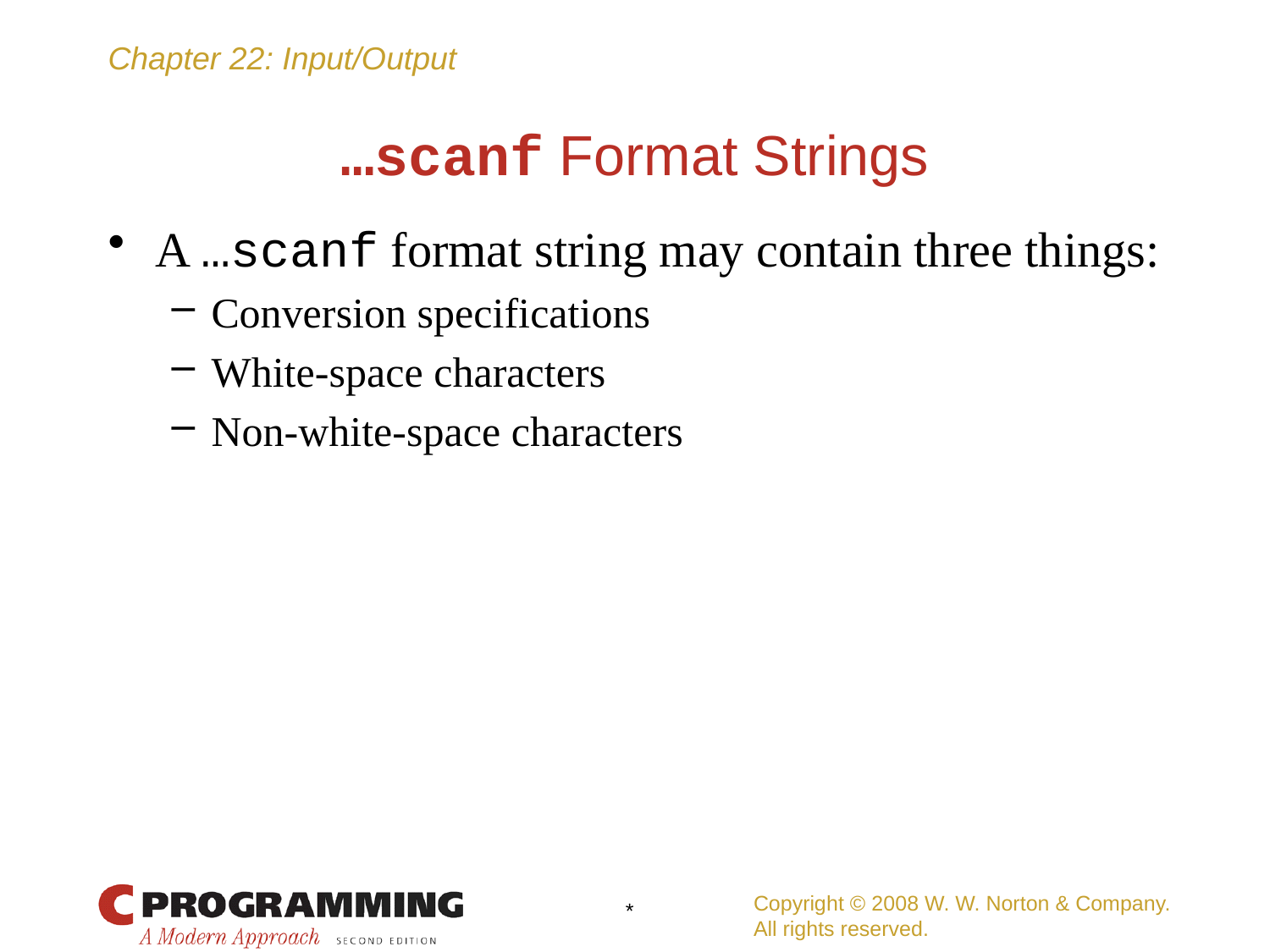

# …scanf Format Strings
A …scanf format string may contain three things:
Conversion specifications
White-space characters
Non-white-space characters
Copyright © 2008 W. W. Norton & Company.
All rights reserved.
*